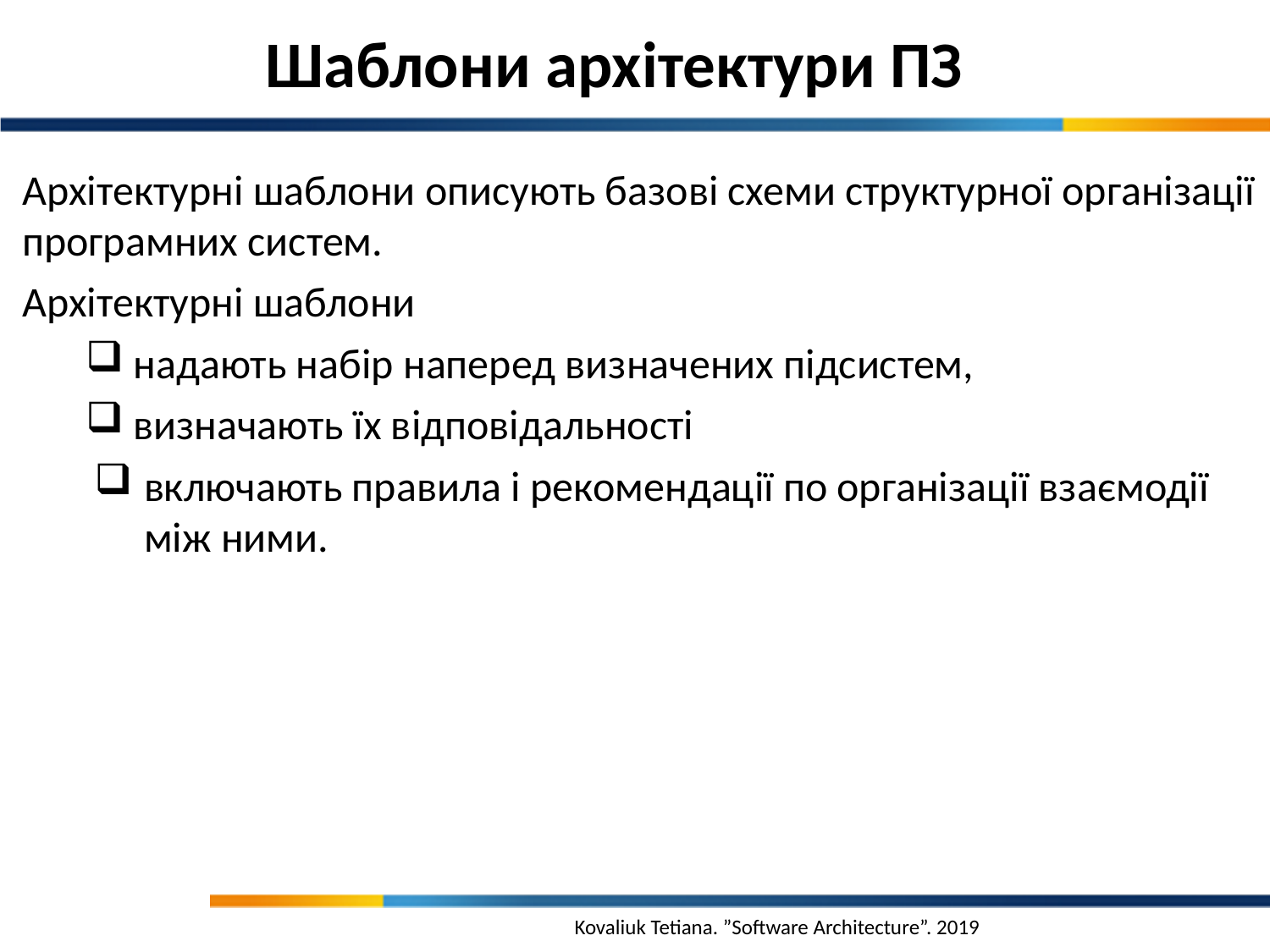

Шаблони архітектури ПЗ
Архітектурні шаблони описують базові схеми структурної організації програмних систем.
Архітектурні шаблони
надають набір наперед визначених підсистем,
визначають їх відповідальності
включають правила і рекомендації по організації взаємодії між ними.